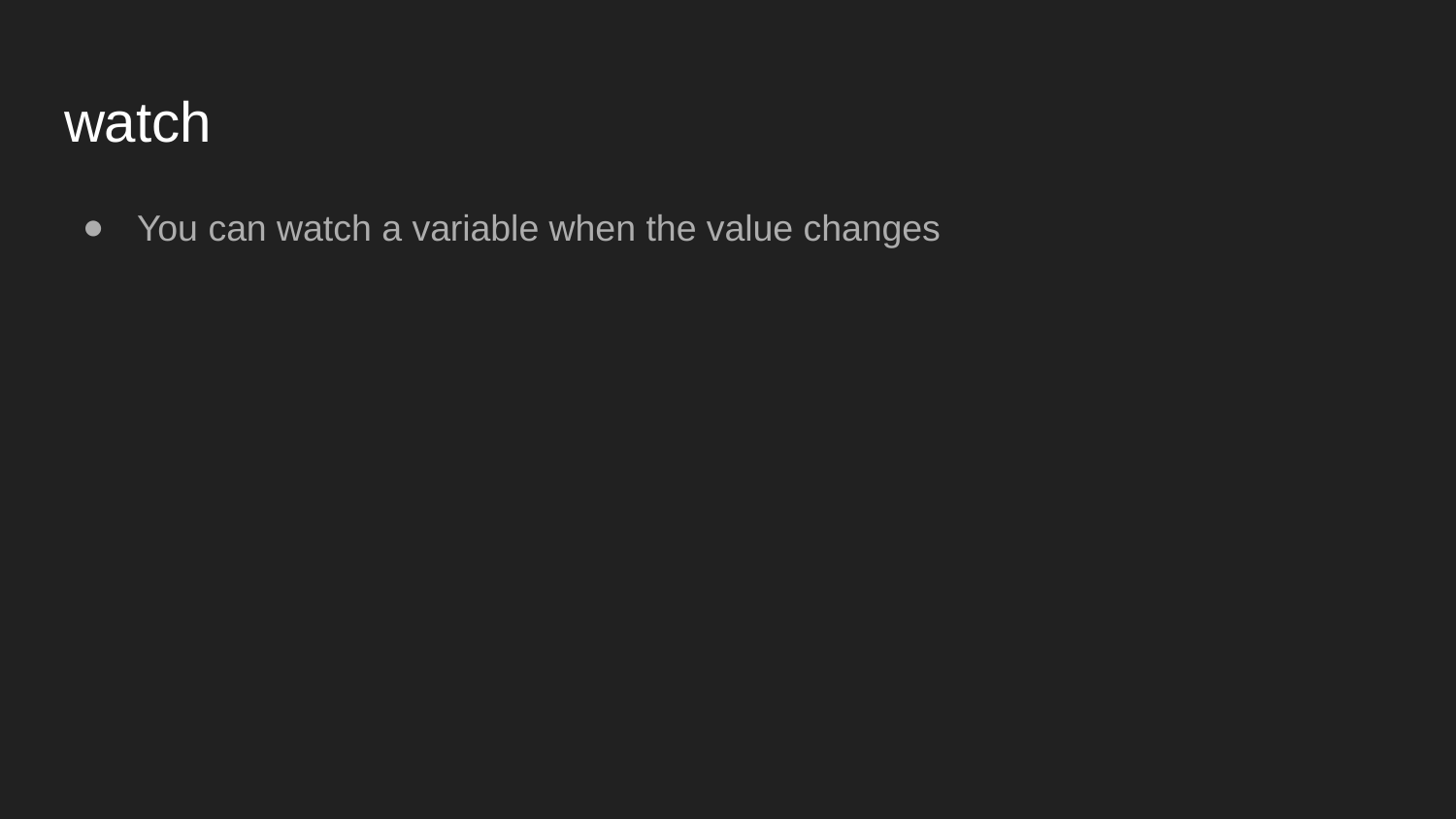

# watch
You can watch a variable when the value changes